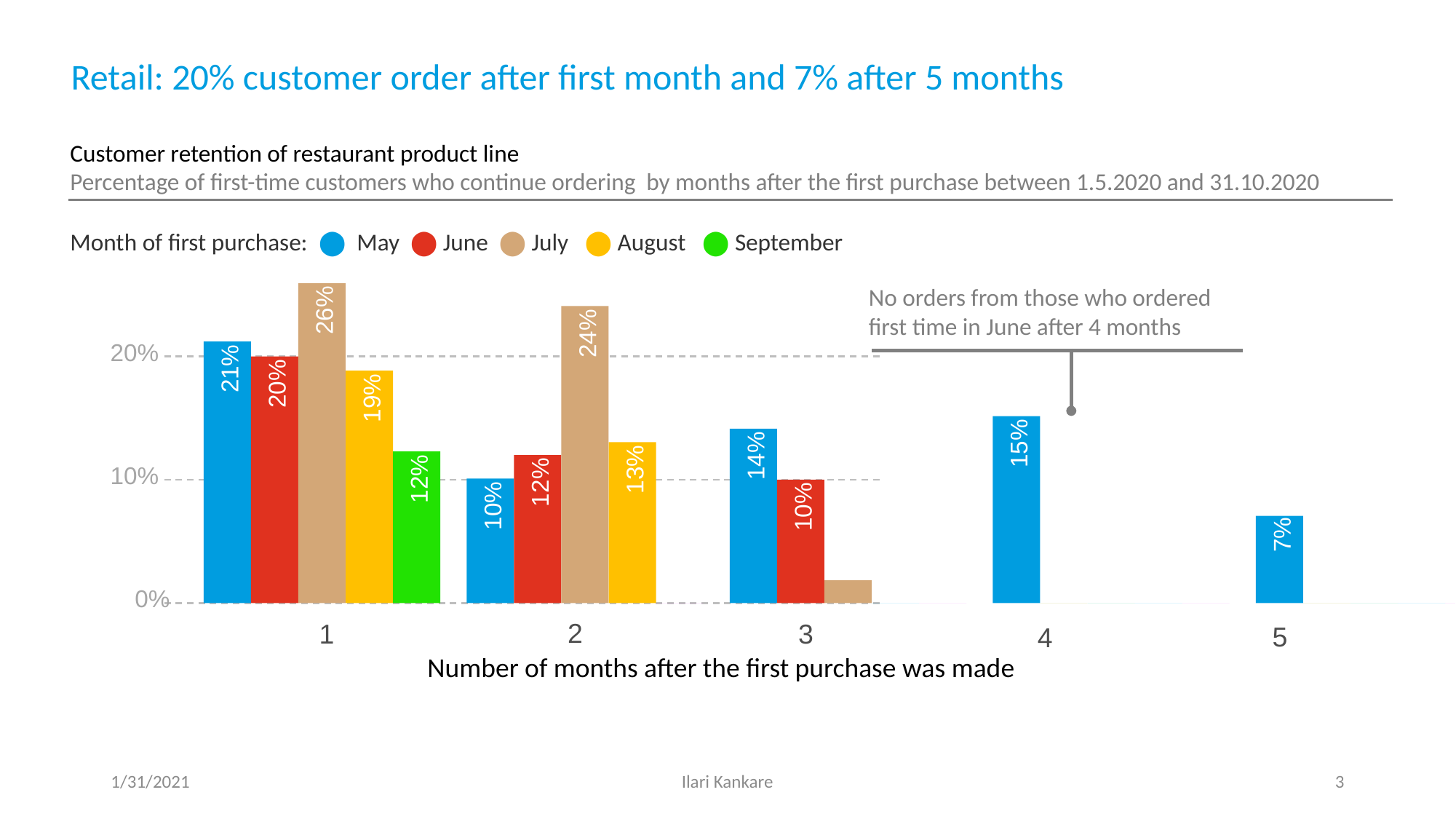

Retail: 20% customer order after first month and 7% after 5 months
Customer retention of restaurant product line
Percentage of first-time customers who continue ordering  by months after the first purchase between 1.5.2020 and 31.10.2020
Month of first purchase:  ⬤  May  ⬤ June  ⬤ July   ⬤ August   ⬤ September
No orders from those who ordered first time in June after 4 months

26%

24%

20%

21%

20%
19%

15%

14%

13%
12%
12%

10%

10%
10%

7%

0%

0%
0%
0%
0%
0%
0%
0%
0%
0%
0%
0%
2
1
3
5
4
Number of months after the first purchase was made
1/31/2021
Ilari Kankare
3